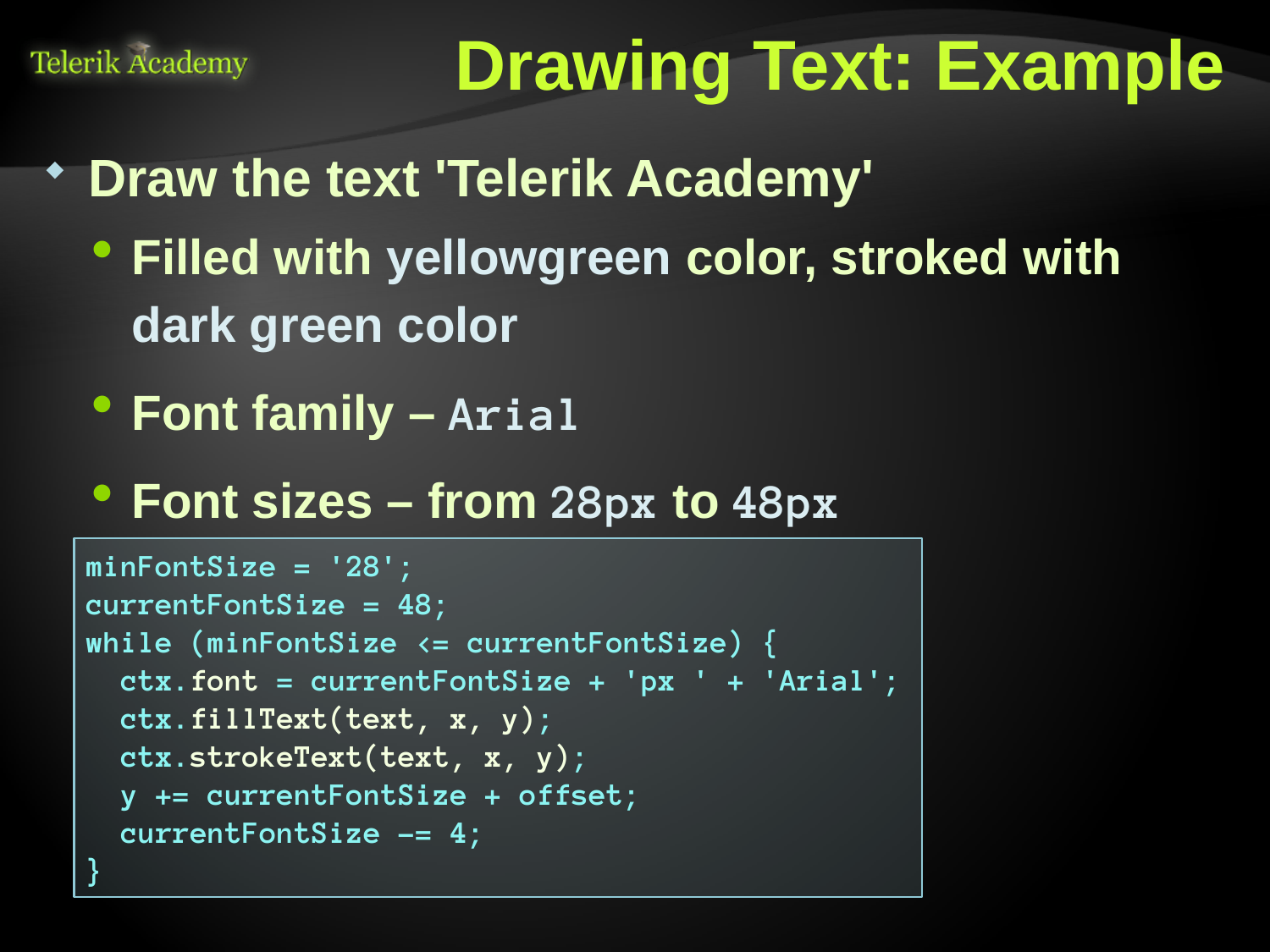

# Drawing Text: Example
Draw the text 'Telerik Academy'
Filled with yellowgreen color, stroked with dark green color
Font family – Arial
Font sizes – from 28px to 48px
minFontSize = '28';
currentFontSize = 48;
while (minFontSize <= currentFontSize) {
  ctx.font = currentFontSize + 'px ' + 'Arial';
  ctx.fillText(text, x, y);
  ctx.strokeText(text, x, y);
  y += currentFontSize + offset;
  currentFontSize -= 4;
}